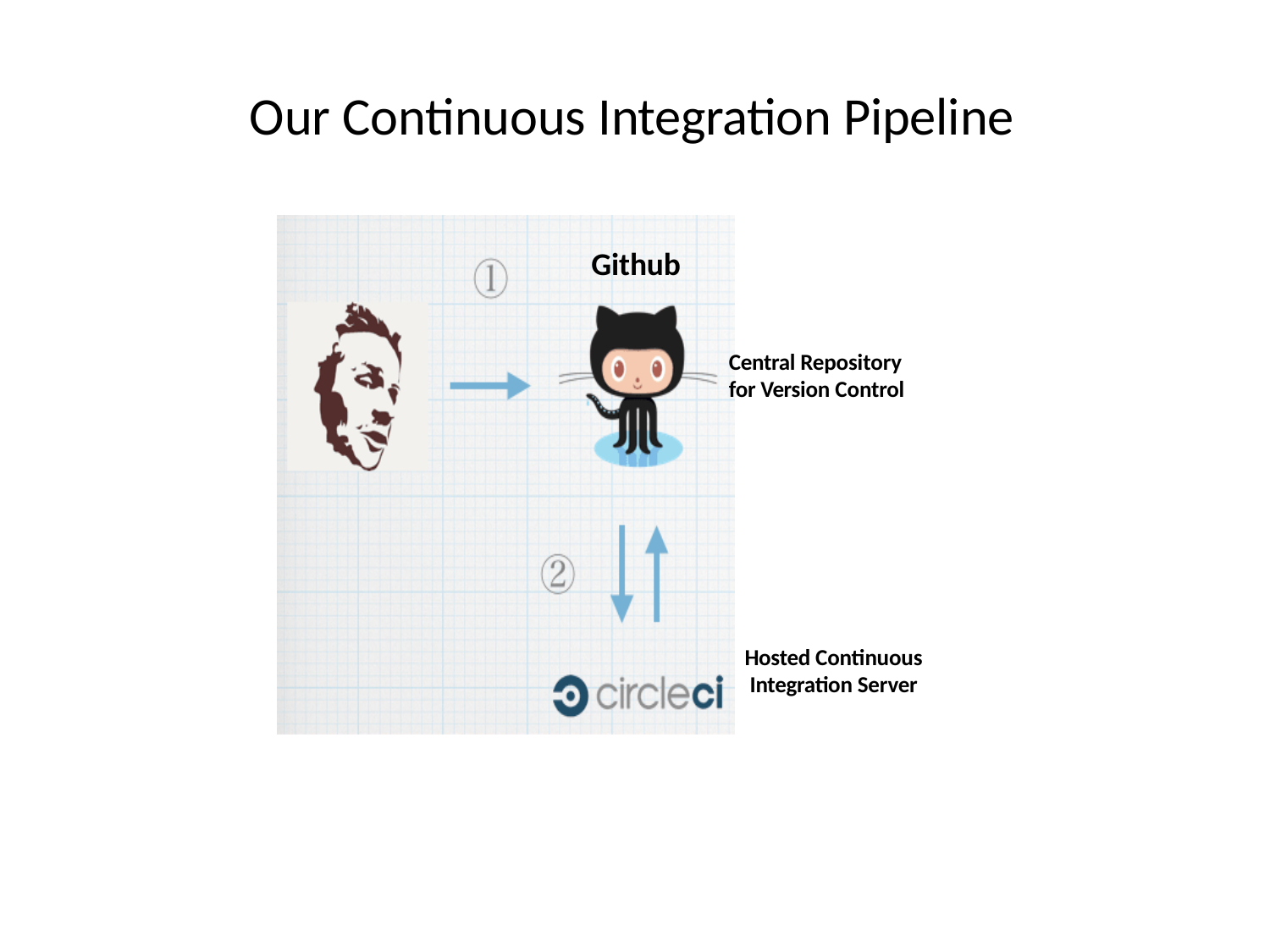

Our Continuous Integration Pipeline

Github

Central Repository  for Version Control
Hosted Continuous  Integration Server